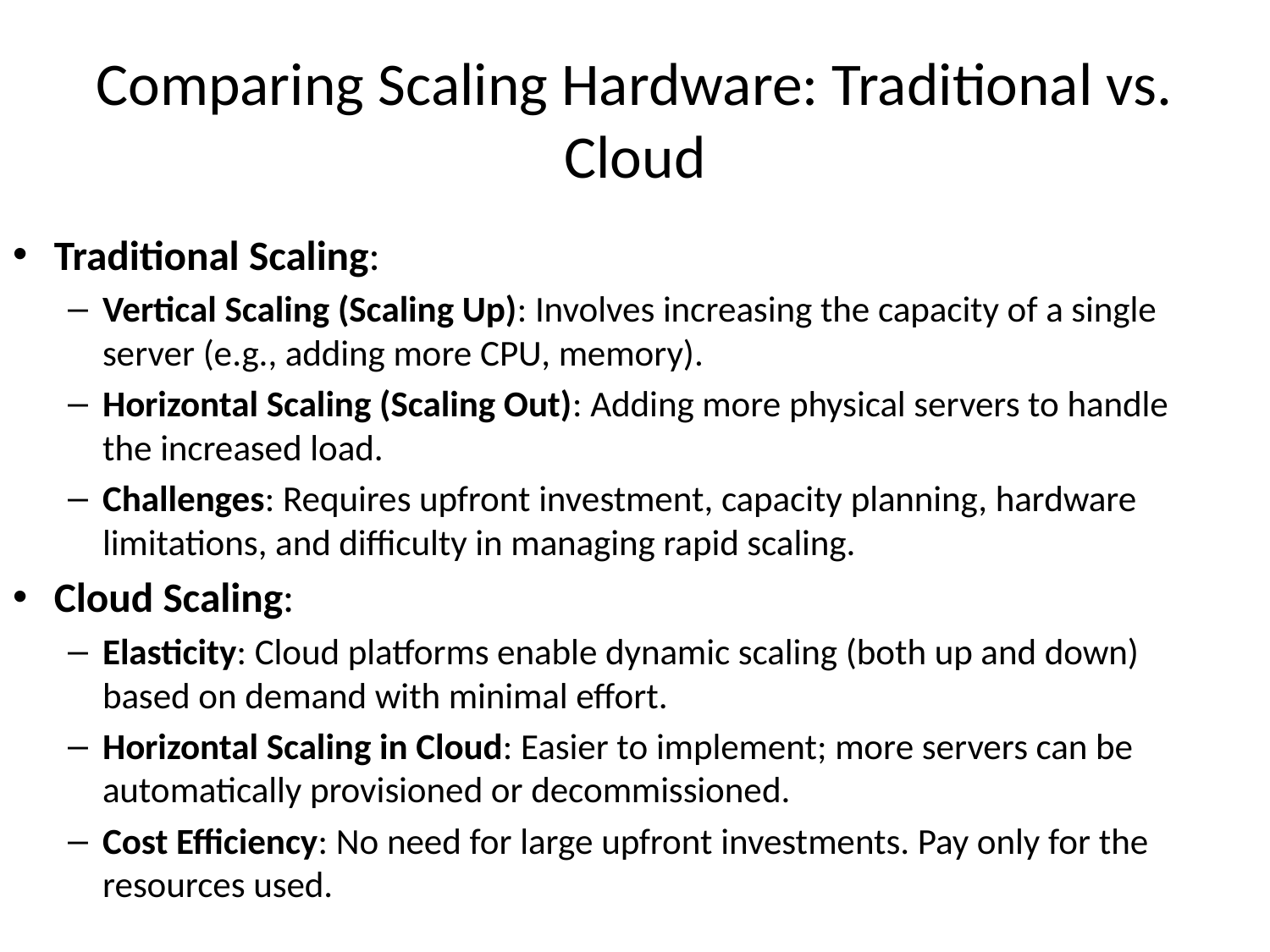

# Comparing Scaling Hardware: Traditional vs. Cloud
Traditional Scaling:
Vertical Scaling (Scaling Up): Involves increasing the capacity of a single server (e.g., adding more CPU, memory).
Horizontal Scaling (Scaling Out): Adding more physical servers to handle the increased load.
Challenges: Requires upfront investment, capacity planning, hardware limitations, and difficulty in managing rapid scaling.
Cloud Scaling:
Elasticity: Cloud platforms enable dynamic scaling (both up and down) based on demand with minimal effort.
Horizontal Scaling in Cloud: Easier to implement; more servers can be automatically provisioned or decommissioned.
Cost Efficiency: No need for large upfront investments. Pay only for the resources used.